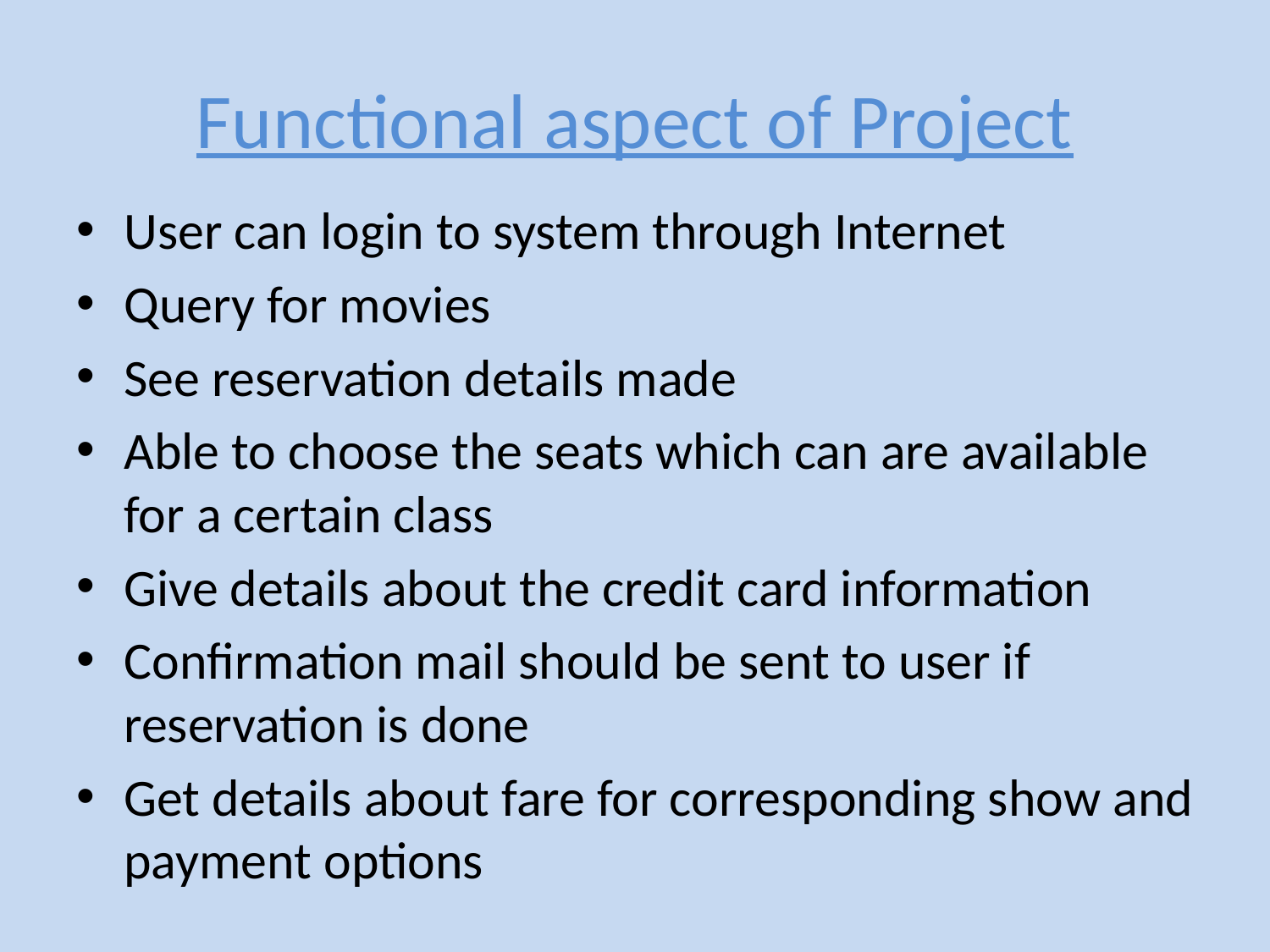

# Functional aspect of Project
User can login to system through Internet
Query for movies
See reservation details made
Able to choose the seats which can are available for a certain class
Give details about the credit card information
Confirmation mail should be sent to user if reservation is done
Get details about fare for corresponding show and payment options